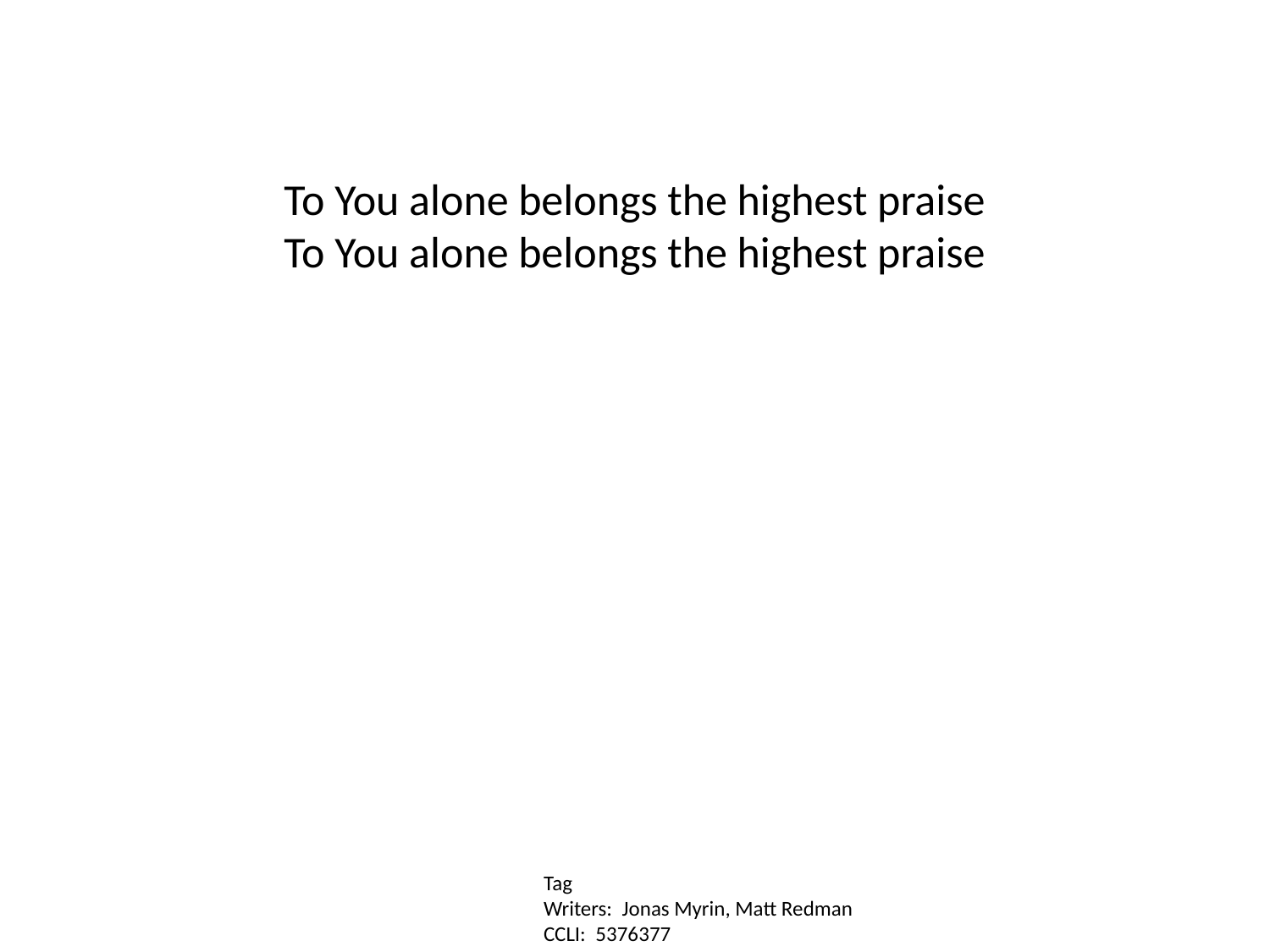

To You alone belongs the highest praise
To You alone belongs the highest praise

Tag
Writers:  Jonas Myrin, Matt Redman
CCLI:  5376377